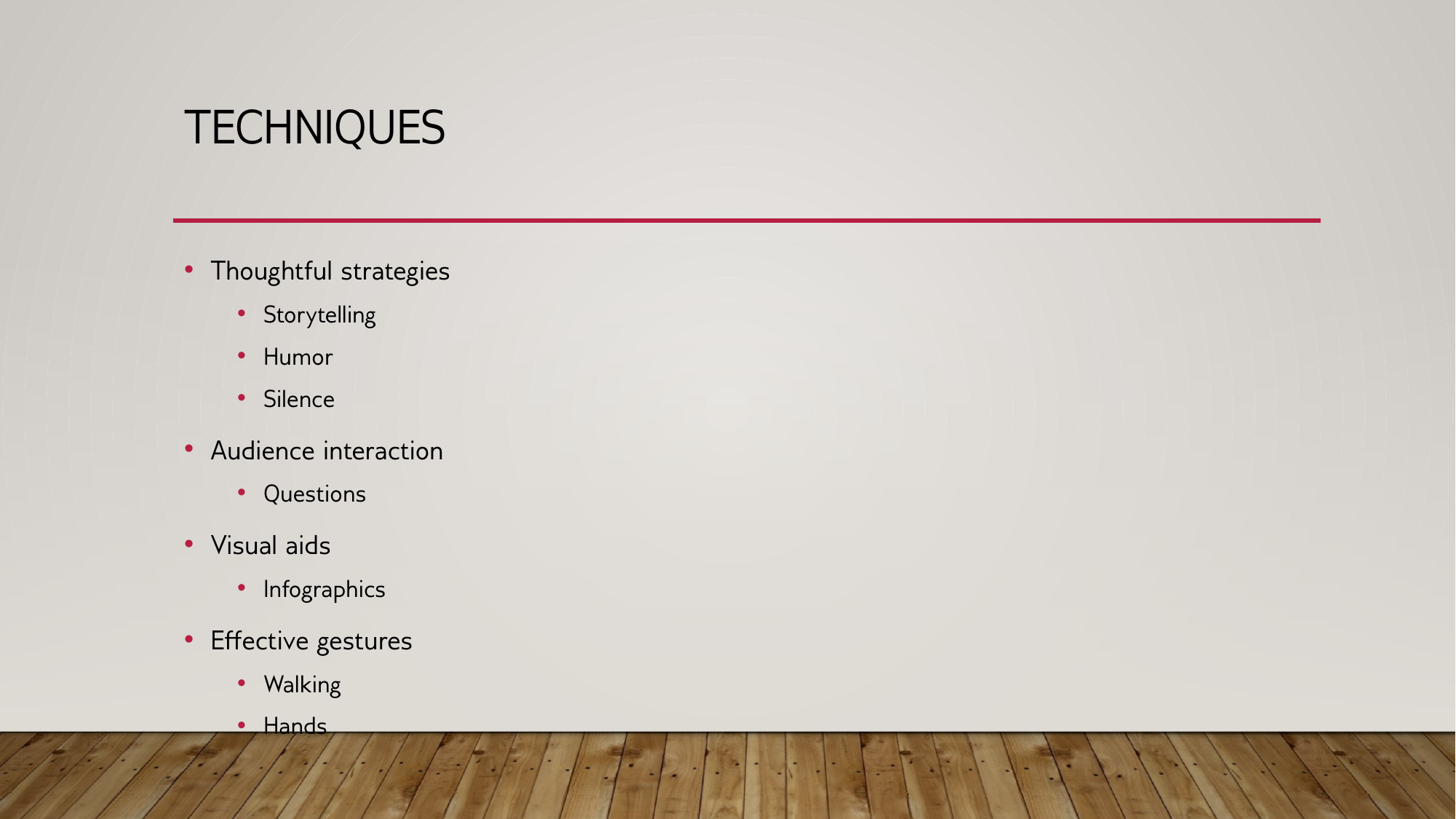

# Techniques
Thoughtful strategies
Storytelling
Humor
Silence
Audience interaction
Questions
Visual aids
Infographics
Effective gestures
Walking
Hands